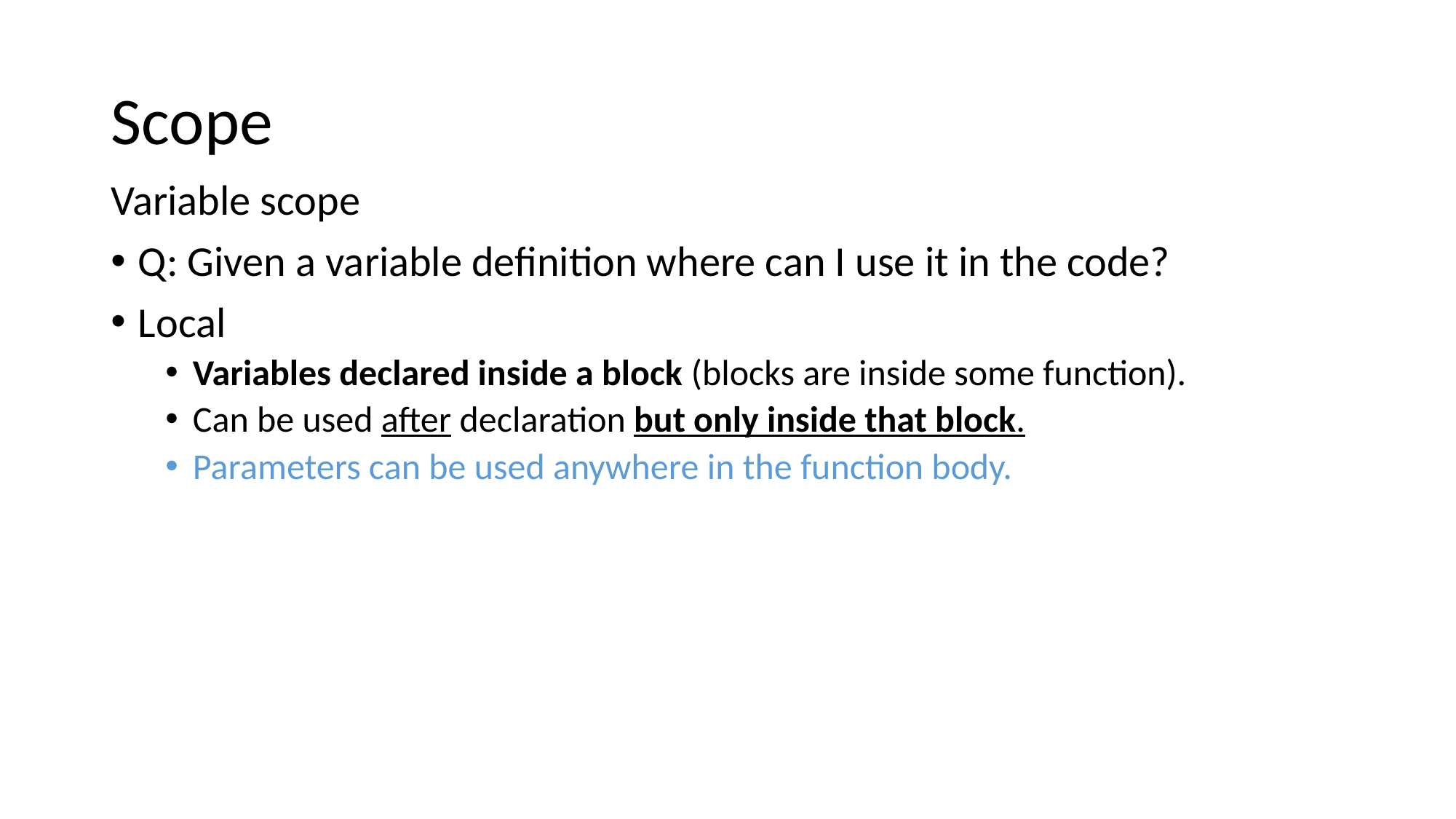

# Scope
Variable scope
Q: Given a variable definition where can I use it in the code?
Local
Variables declared inside a block (blocks are inside some function).
Can be used after declaration but only inside that block.
Parameters can be used anywhere in the function body.